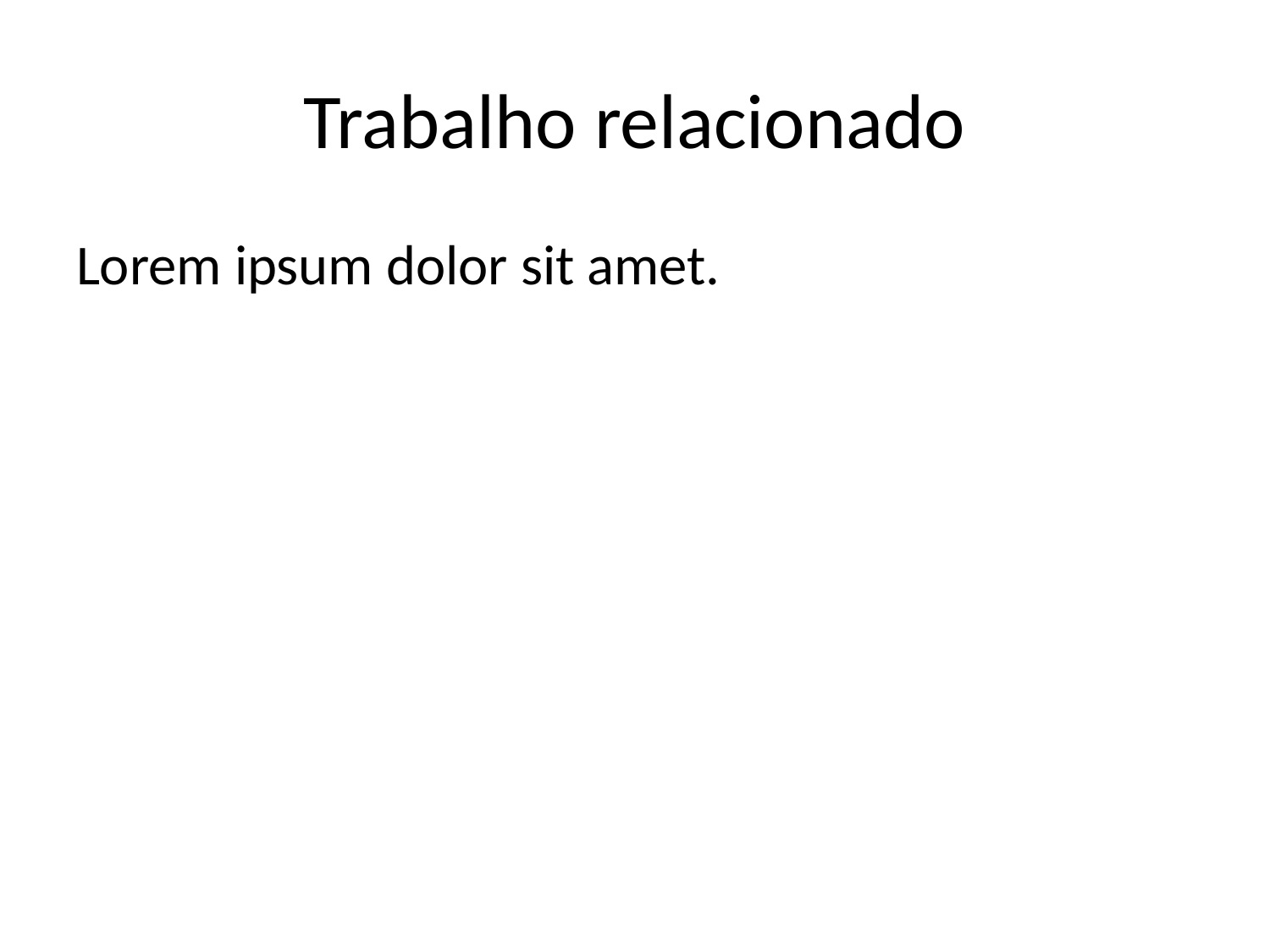

# Trabalho relacionado
Lorem ipsum dolor sit amet.